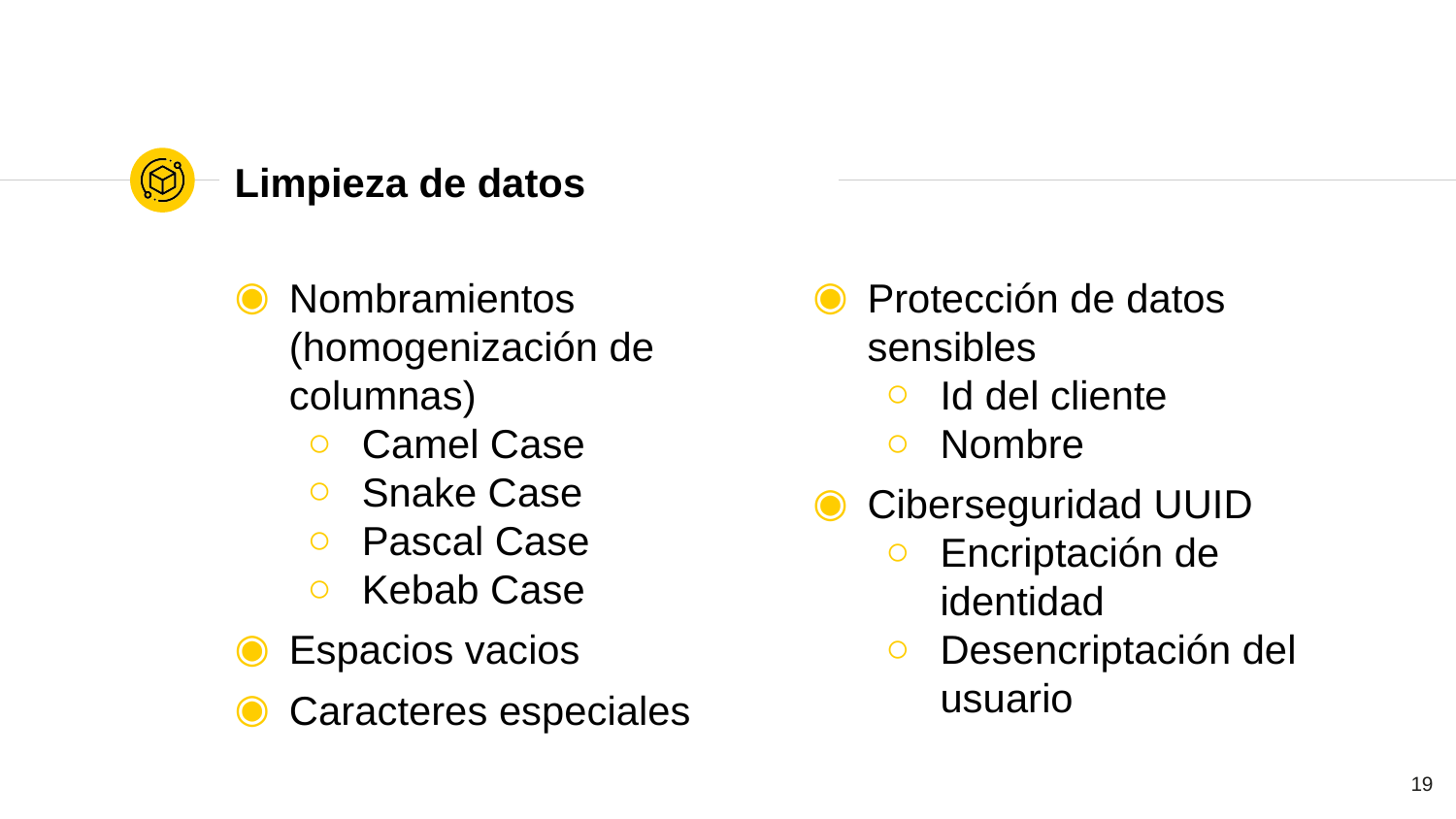

# Limpieza de datos
Nombramientos (homogenización de columnas)
Camel Case
Snake Case
Pascal Case
Kebab Case
Espacios vacios
Caracteres especiales

Protección de datos sensibles
Id del cliente
Nombre
Ciberseguridad UUID
Encriptación de identidad
Desencriptación del usuario
19